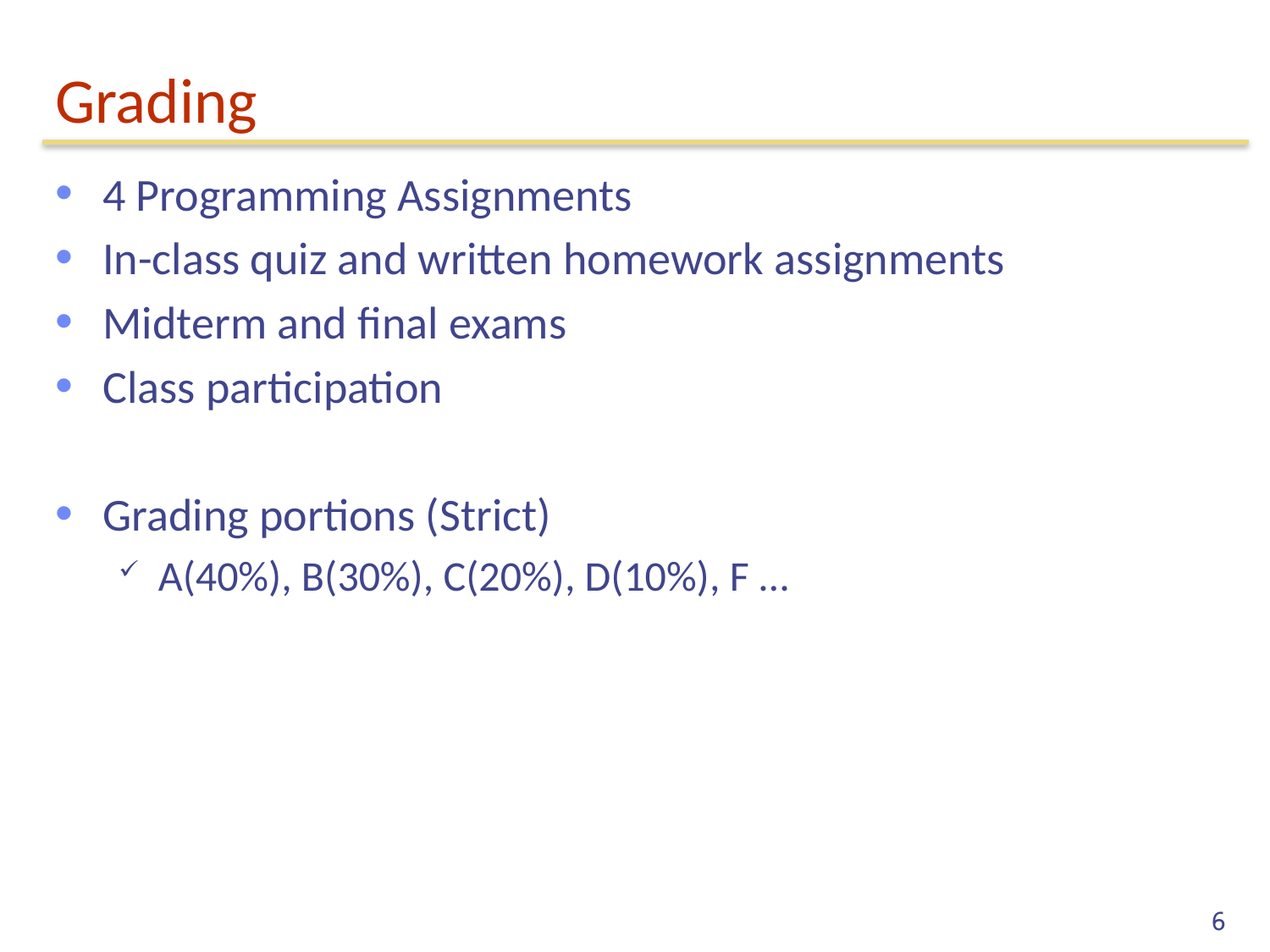

# Grading
4 Programming Assignments
In-class quiz and written homework assignments
Midterm and final exams
Class participation

Grading portions (Strict)
A(40%), B(30%), C(20%), D(10%), F …

6